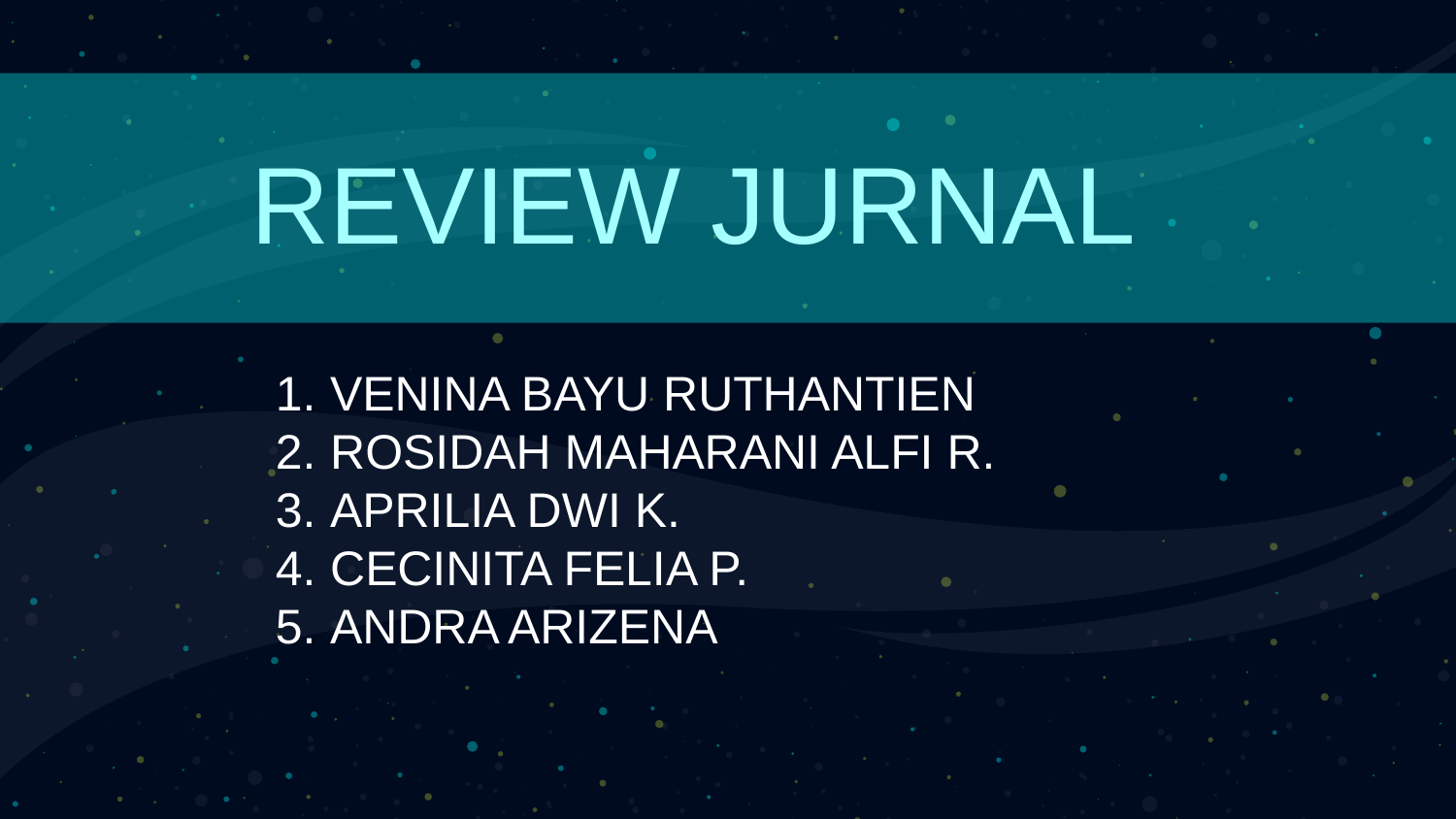

# REVIEW JURNAL
VENINA BAYU RUTHANTIEN
ROSIDAH MAHARANI ALFI R.
APRILIA DWI K.
CECINITA FELIA P.
ANDRA ARIZENA